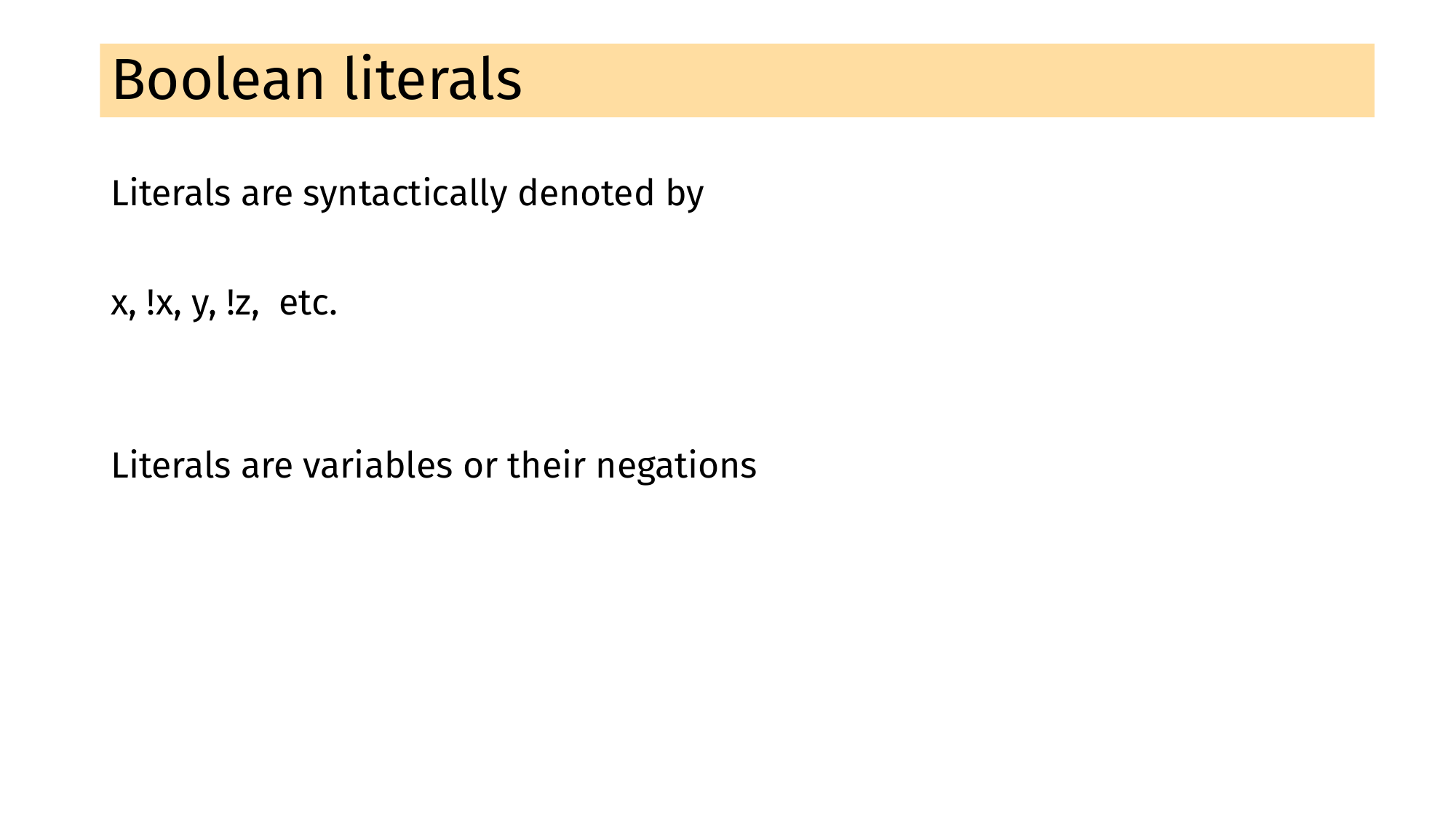

# Boolean literals
Literals are syntactically denoted by

x, !x, y, !z,  etc.

Literals are variables or their negations